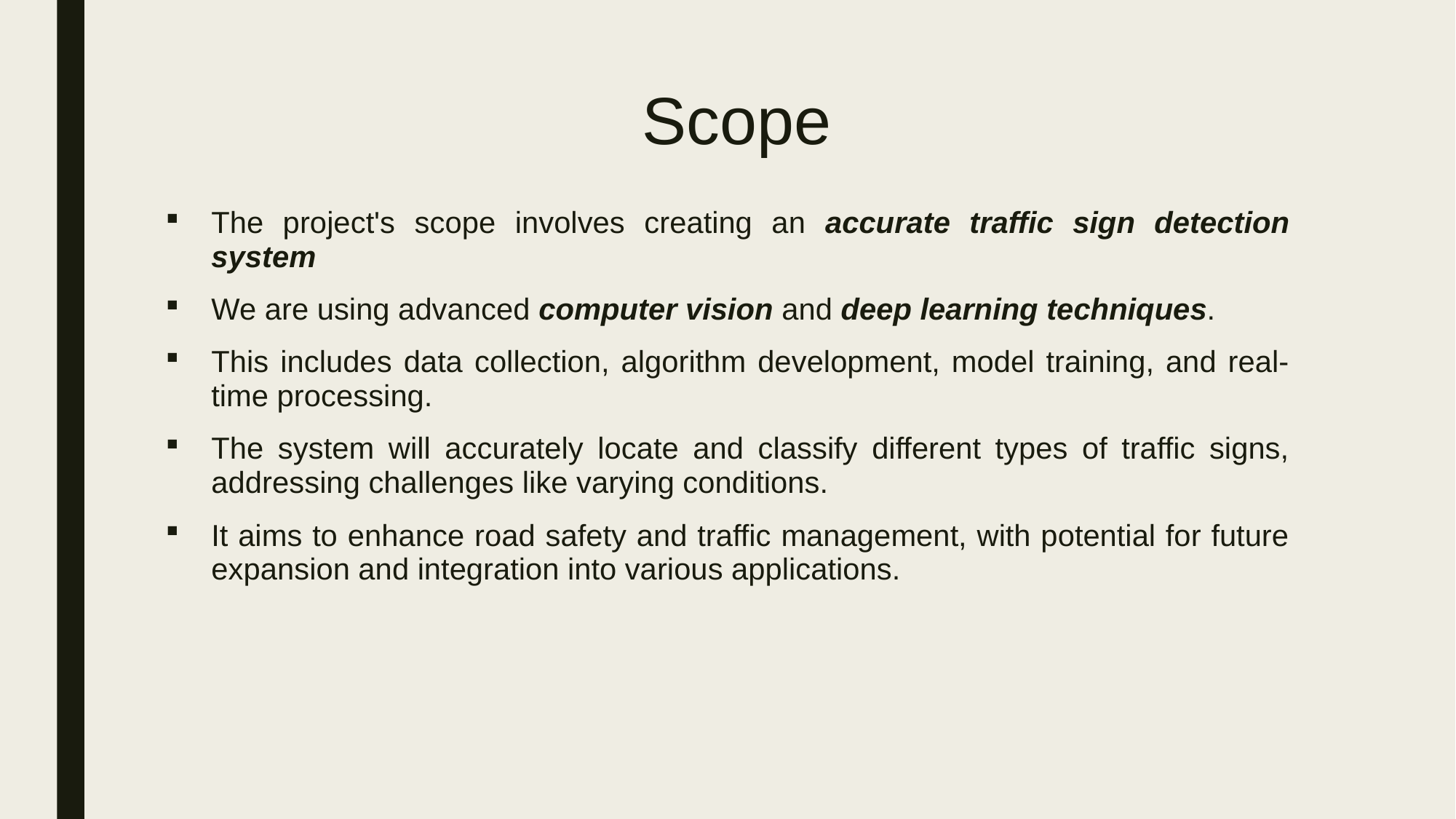

# Scope
The project's scope involves creating an accurate traffic sign detection system
We are using advanced computer vision and deep learning techniques.
This includes data collection, algorithm development, model training, and real-time processing.
The system will accurately locate and classify different types of traffic signs, addressing challenges like varying conditions.
It aims to enhance road safety and traffic management, with potential for future expansion and integration into various applications.